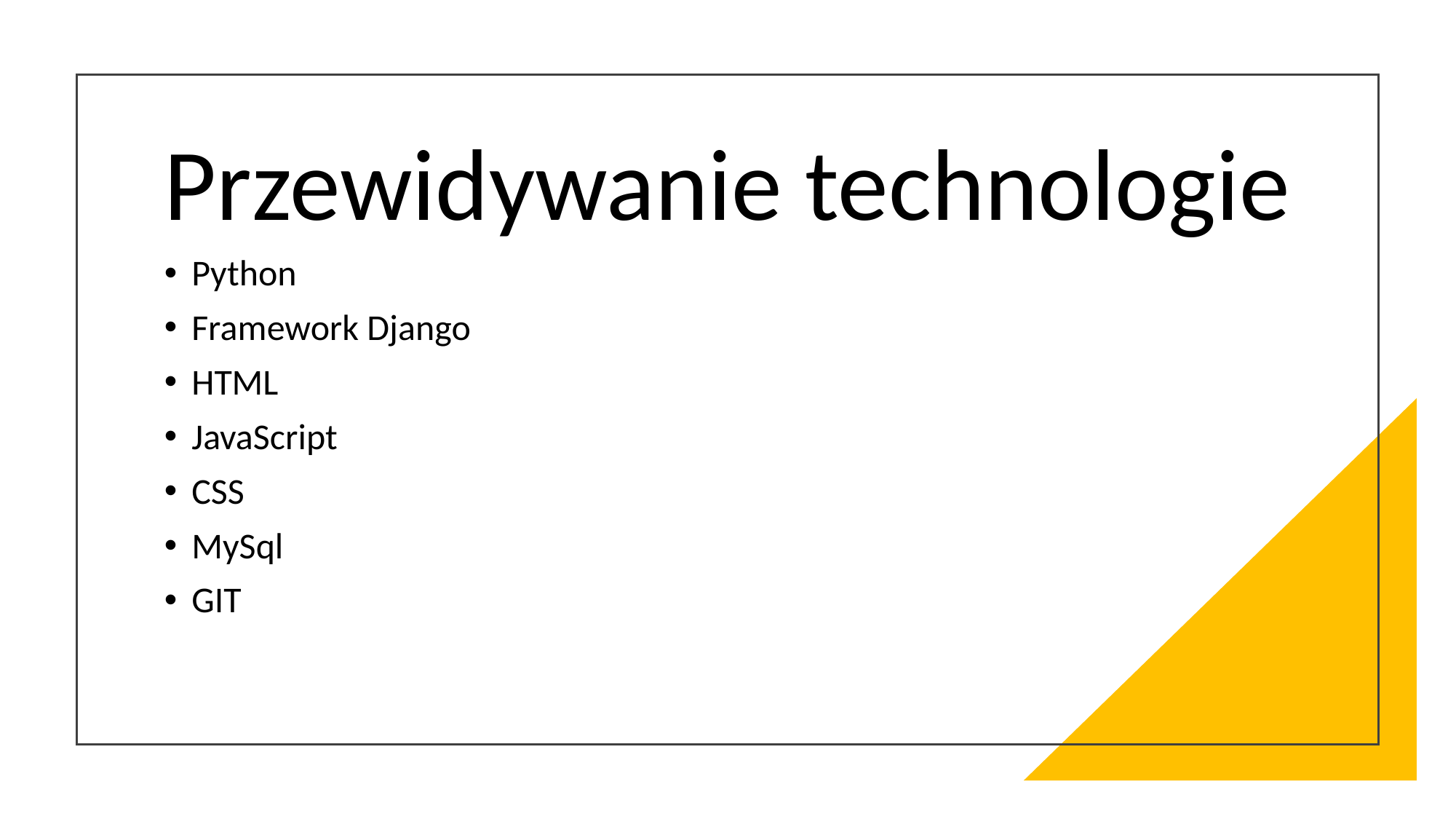

# Przewidywanie technologie
Python
Framework Django
HTML
JavaScript
CSS
MySql
GIT